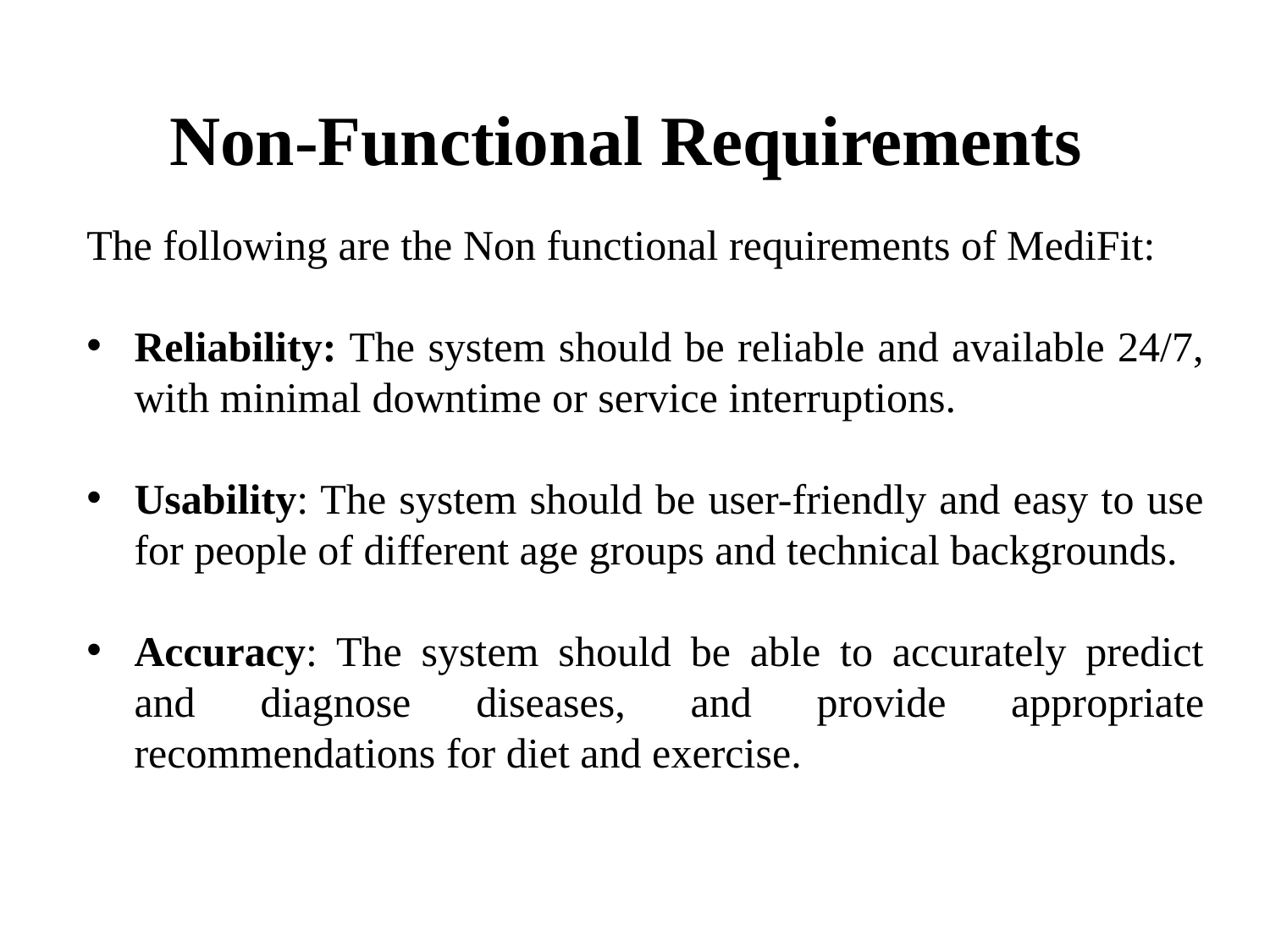

# Non-Functional Requirements
The following are the Non functional requirements of MediFit:

Reliability: The system should be reliable and available 24/7, with minimal downtime or service interruptions.

Usability: The system should be user-friendly and easy to use for people of different age groups and technical backgrounds.

Accuracy: The system should be able to accurately predict and diagnose diseases, and provide appropriate recommendations for diet and exercise.